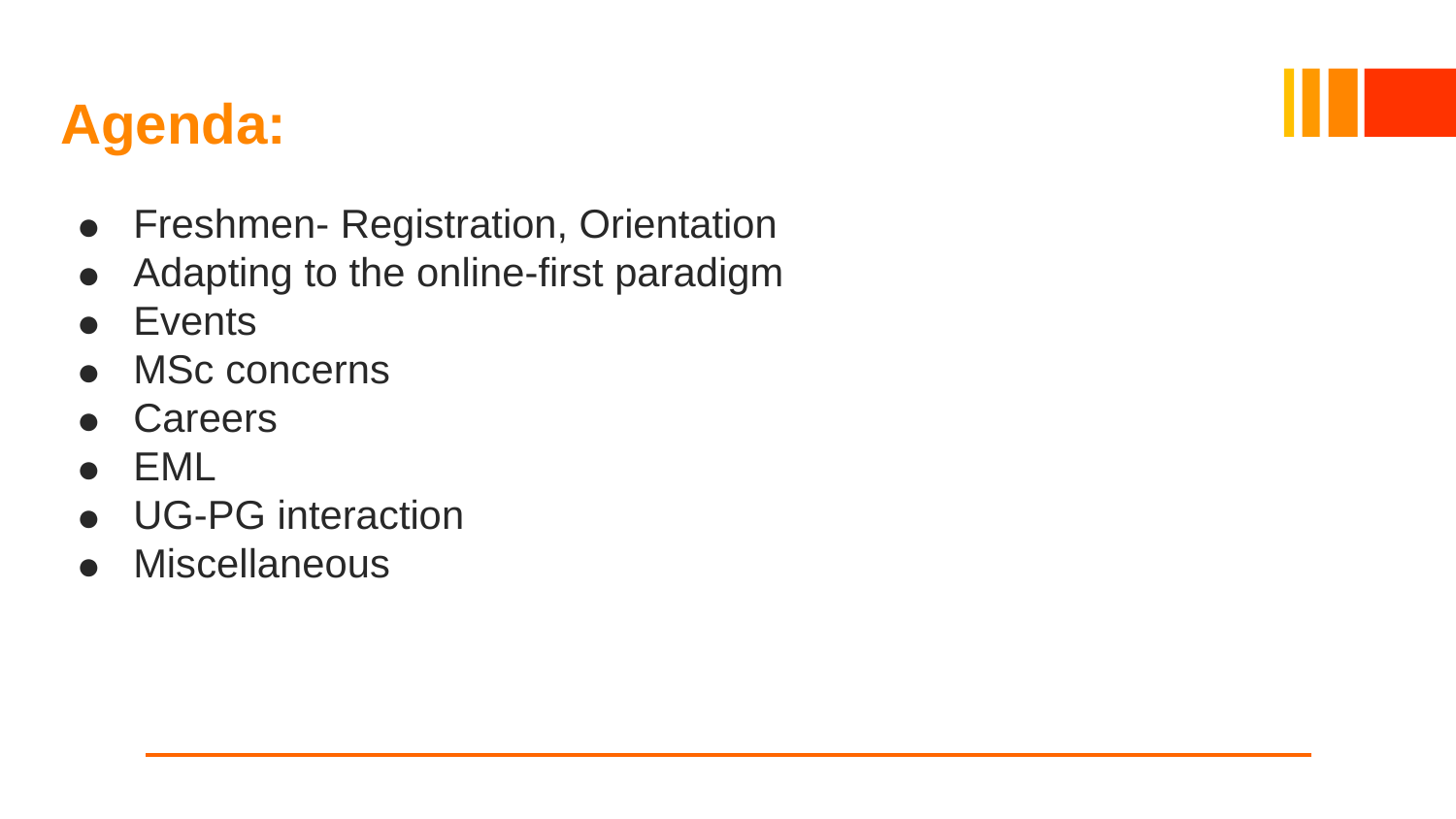

# Agenda:

Freshmen- Registration, Orientation
Adapting to the online-first paradigm
Events
MSc concerns
Careers
EML
UG-PG interaction
Miscellaneous